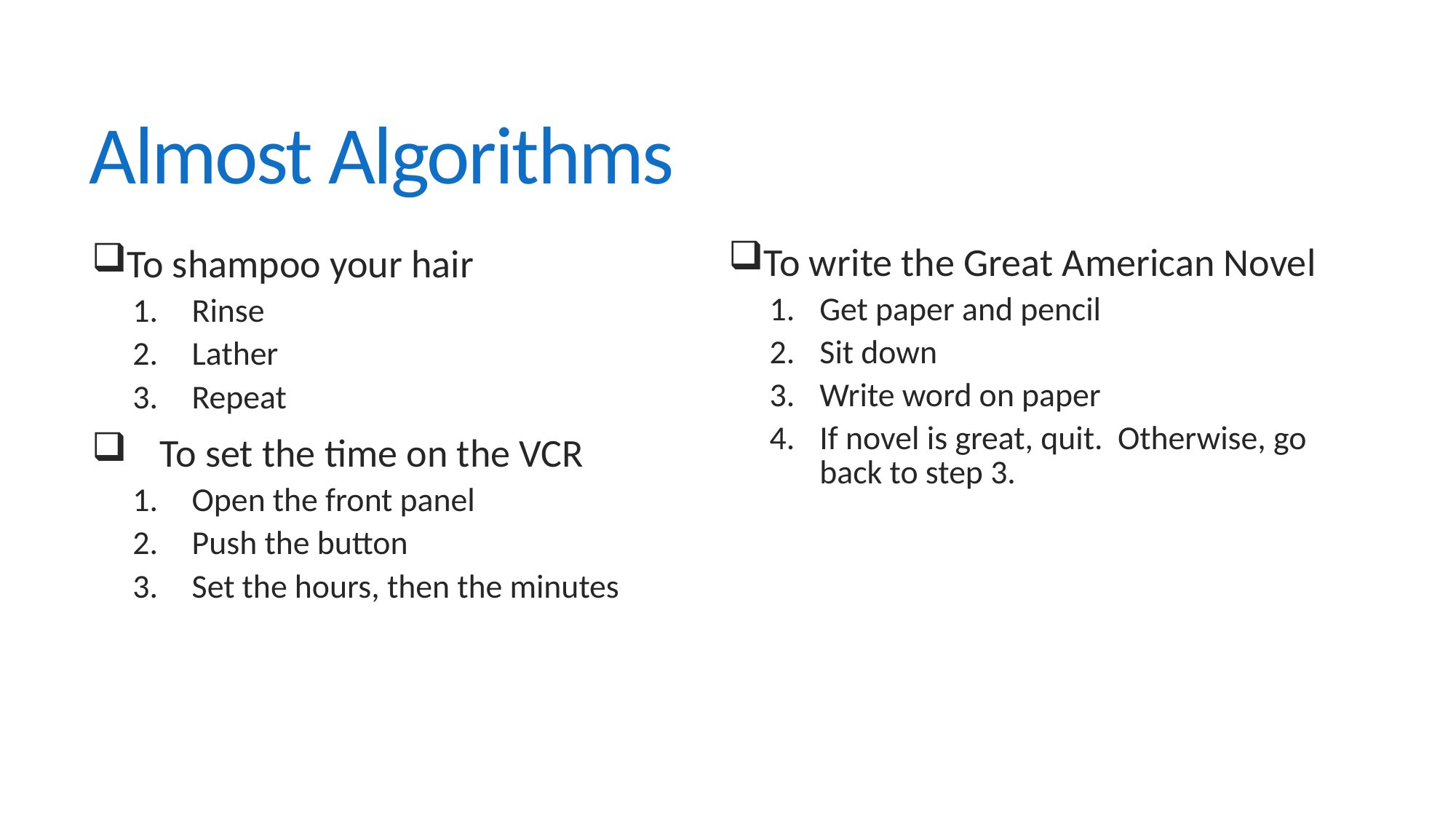

# Almost Algorithms
To shampoo your hair
Rinse
Lather
Repeat
To set the time on the VCR
Open the front panel
Push the button
Set the hours, then the minutes
To write the Great American Novel
Get paper and pencil
Sit down
Write word on paper
If novel is great, quit.  Otherwise, go back to step 3.